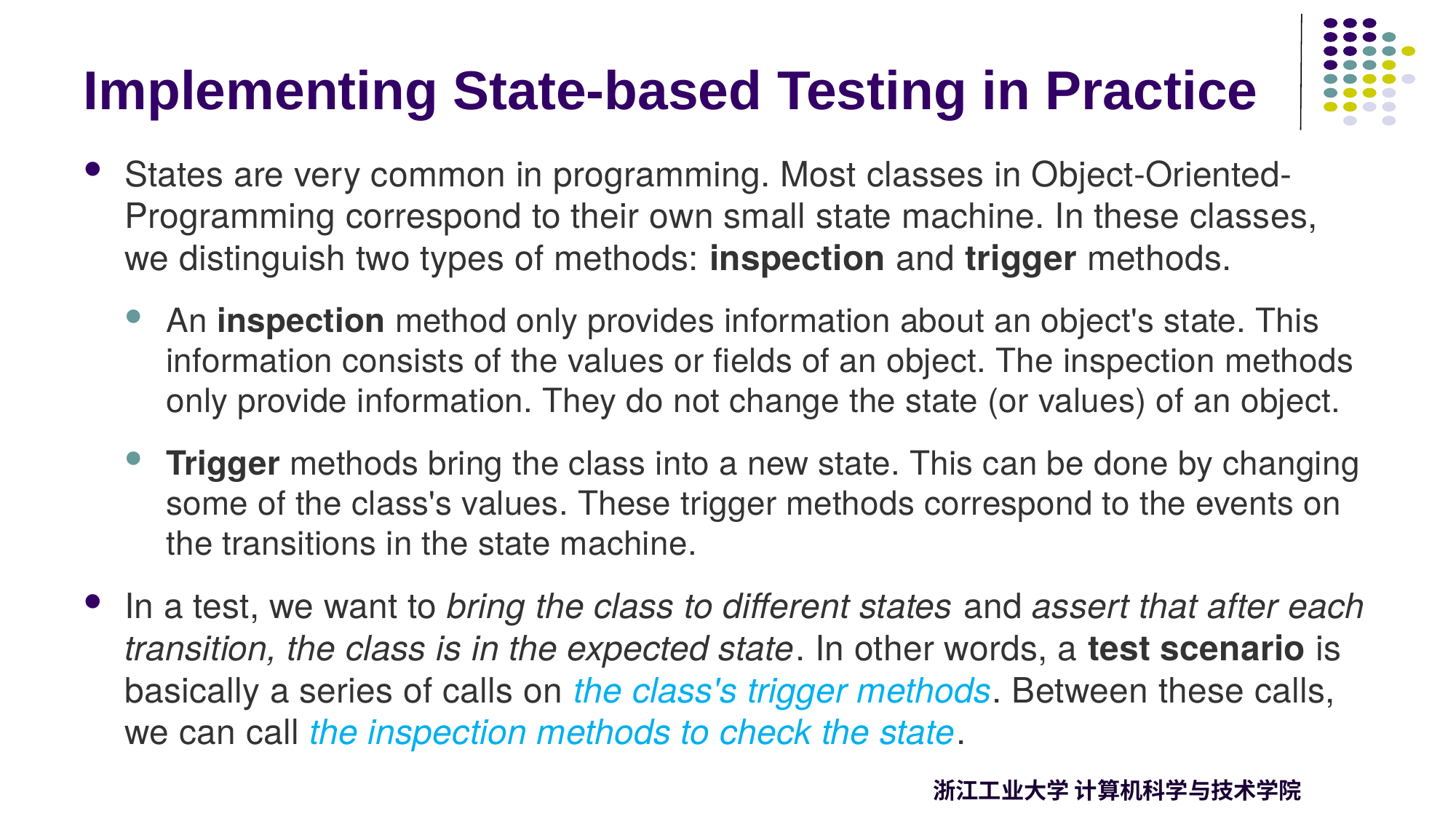

# Implementing State-based Testing in Practice
States are very common in programming. Most classes in Object-Oriented-Programming correspond to their own small state machine. In these classes, we distinguish two types of methods: inspection and trigger methods.
An inspection method only provides information about an object's state. This information consists of the values or fields of an object. The inspection methods only provide information. They do not change the state (or values) of an object.
Trigger methods bring the class into a new state. This can be done by changing some of the class's values. These trigger methods correspond to the events on the transitions in the state machine.
In a test, we want to bring the class to different states and assert that after each transition, the class is in the expected state. In other words, a test scenario is basically a series of calls on the class's trigger methods. Between these calls, we can call the inspection methods to check the state.